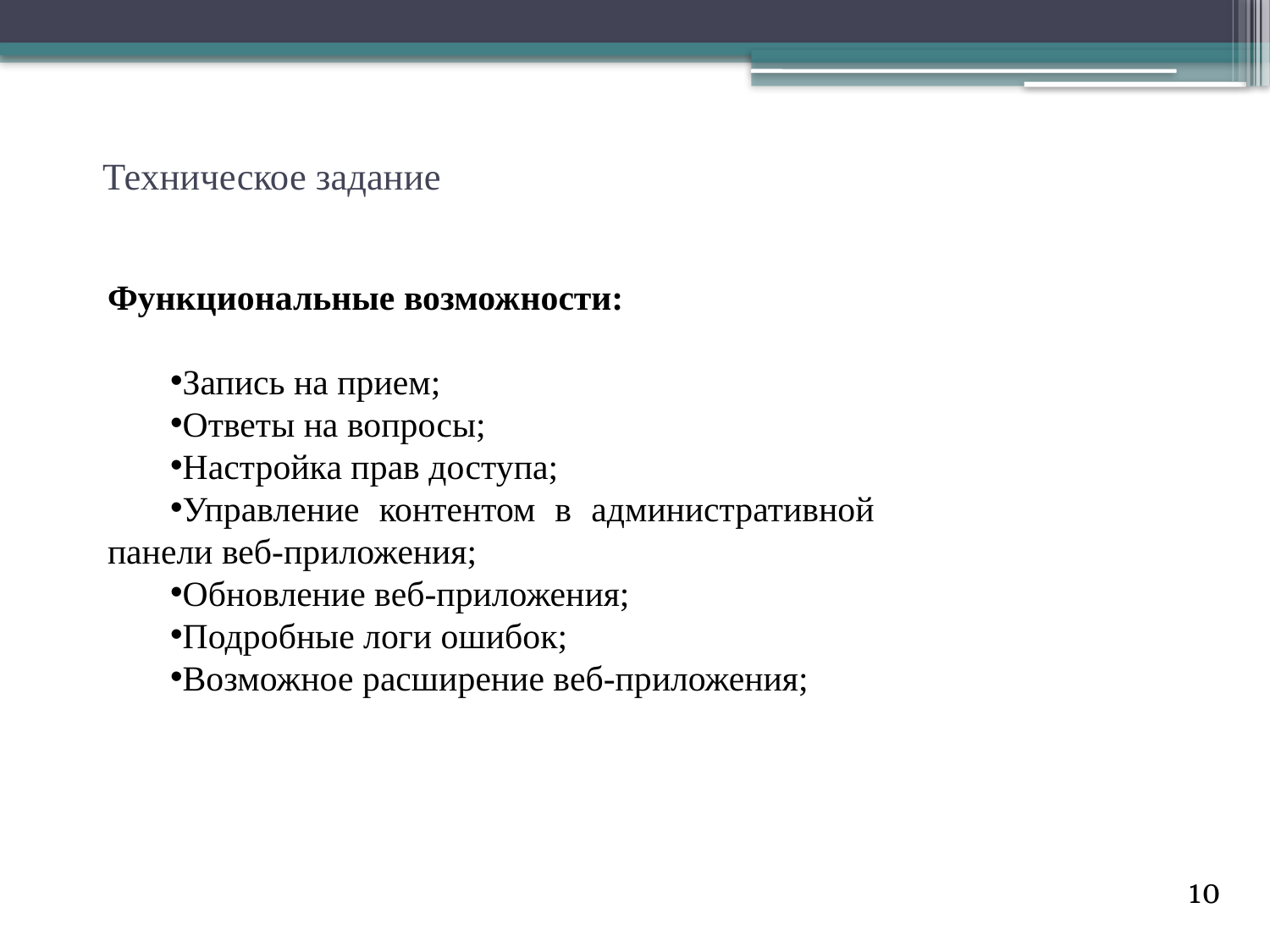

Техническое задание
Функциональные возможности:

Запись на прием;
Ответы на вопросы;
Настройка прав доступа;
Управление контентом в административной панели веб-приложения;
Обновление веб-приложения;
Подробные логи ошибок;
Возможное расширение веб-приложения;
10